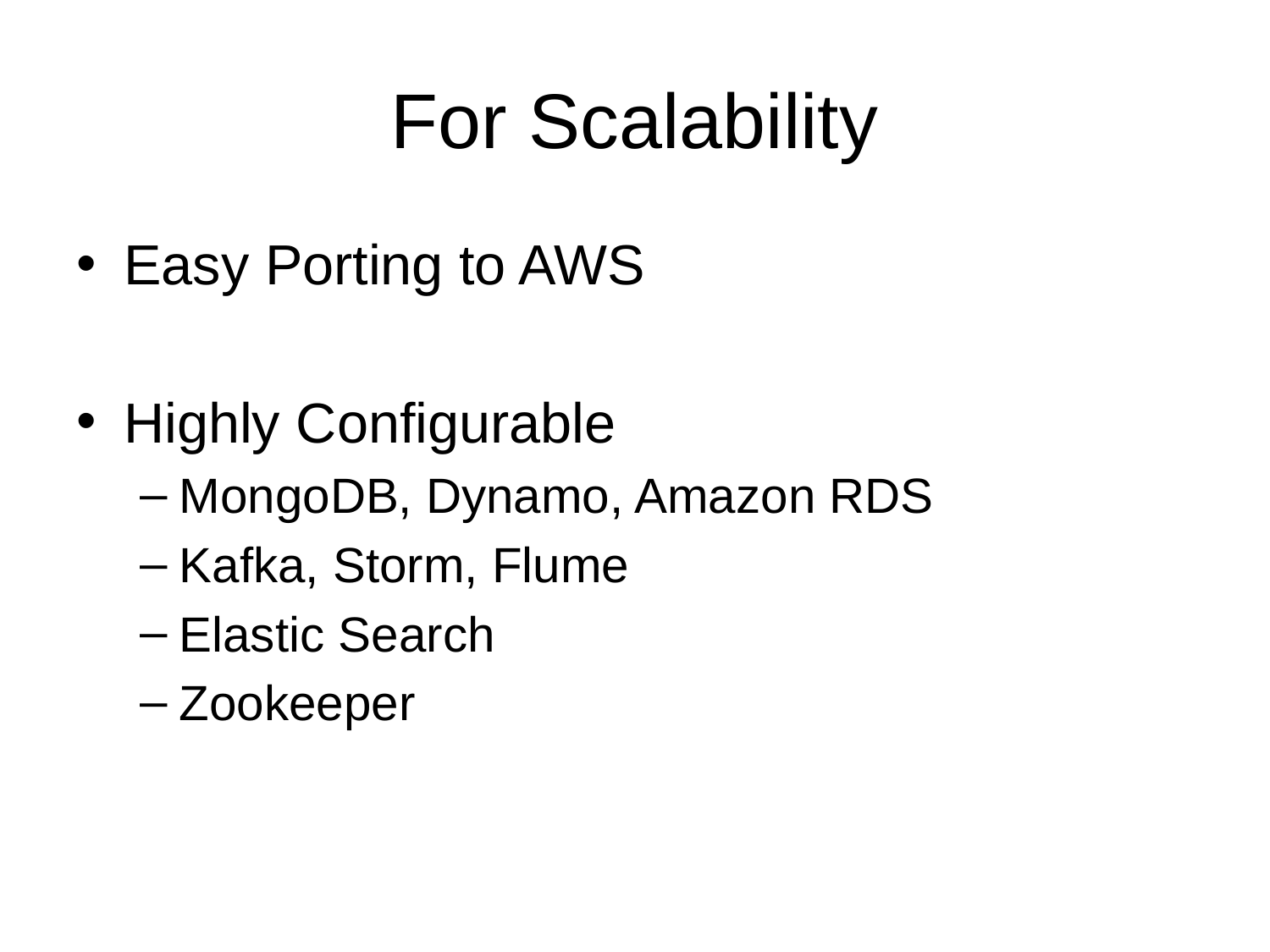

# For Scalability
Easy Porting to AWS

Highly Configurable
MongoDB, Dynamo, Amazon RDS
Kafka, Storm, Flume
Elastic Search
Zookeeper